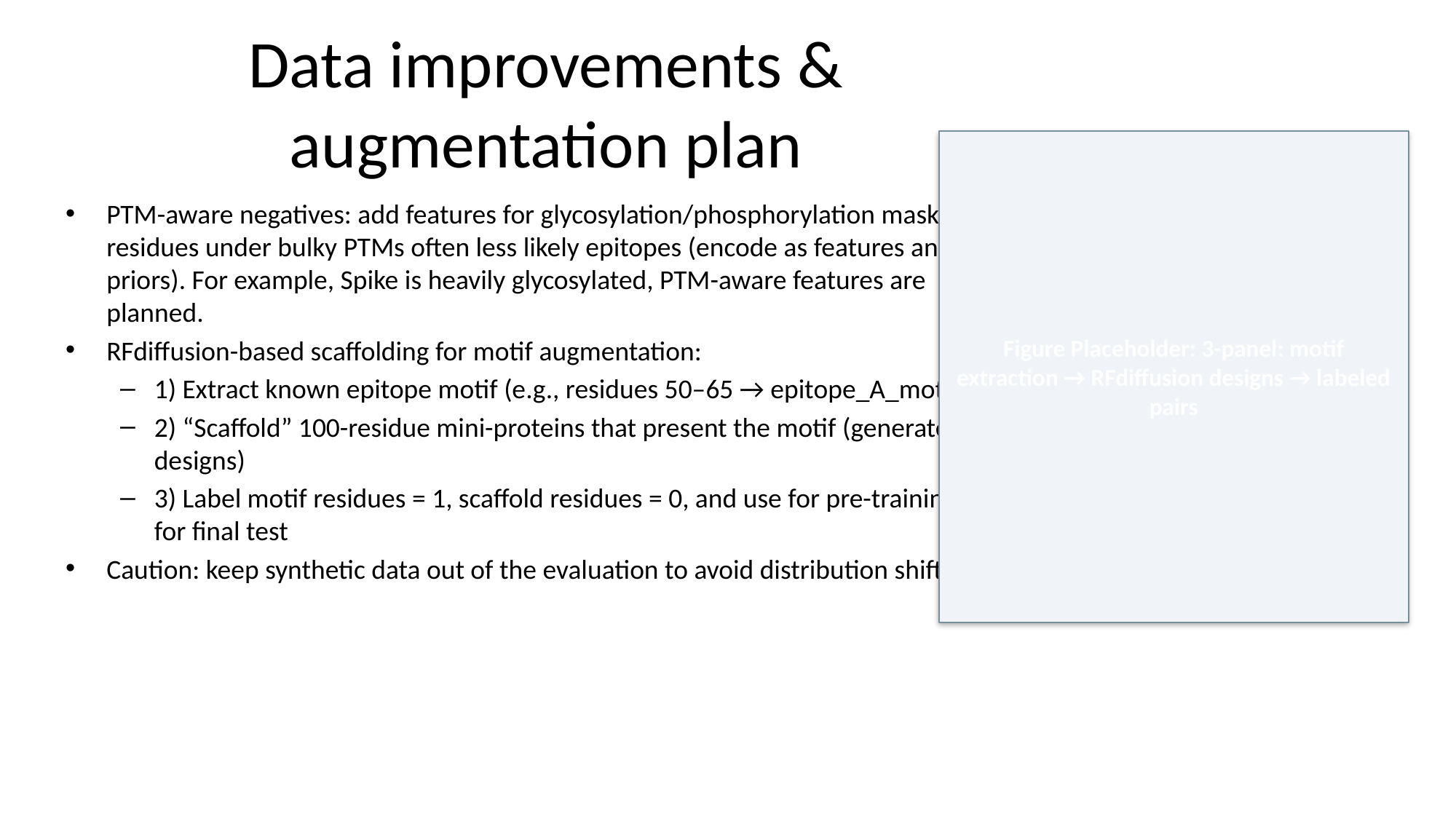

# Data improvements & augmentation plan
Figure Placeholder: 3-panel: motif extraction → RFdiffusion designs → labeled pairs
PTM-aware negatives: add features for glycosylation/phosphorylation masking; residues under bulky PTMs often less likely epitopes (encode as features and/or priors). For example, Spike is heavily glycosylated, PTM-aware features are planned.
RFdiffusion-based scaffolding for motif augmentation:
1) Extract known epitope motif (e.g., residues 50–65 → epitope_A_motif.pdb)
2) “Scaffold” 100-residue mini-proteins that present the motif (generate 10 designs)
3) Label motif residues = 1, scaffold residues = 0, and use for pre-training, not for final test
Caution: keep synthetic data out of the evaluation to avoid distribution shift.